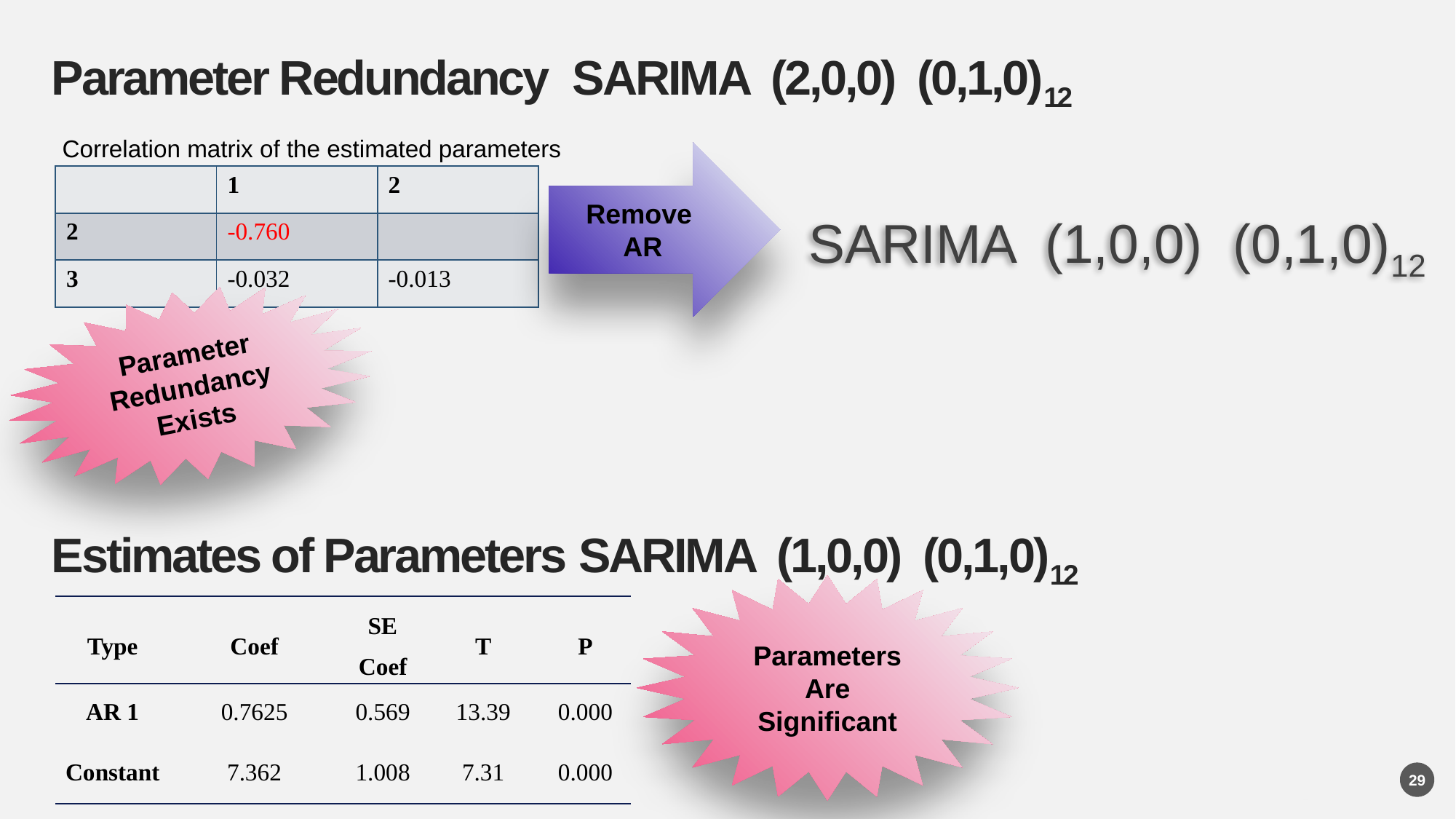

# Parameter Redundancy  SARIMA  (2,0,0)  (0,1,0)12
Correlation matrix of the estimated parameters
Remove
AR
|  | 1 | 2 |
| --- | --- | --- |
| 2 | -0.760 |  |
| 3 | -0.032 | -0.013 |
SARIMA  (1,0,0)  (0,1,0)12

Parameter Redundancy Exists
Estimates of Parameters SARIMA  (1,0,0)  (0,1,0)12
Parameters Are
Significant
| Type | Coef | SE Coef | T | P |
| --- | --- | --- | --- | --- |
| AR 1 | 0.7625 | 0.569 | 13.39 | 0.000 |
| Constant | 7.362 | 1.008 | 7.31 | 0.000 |

29